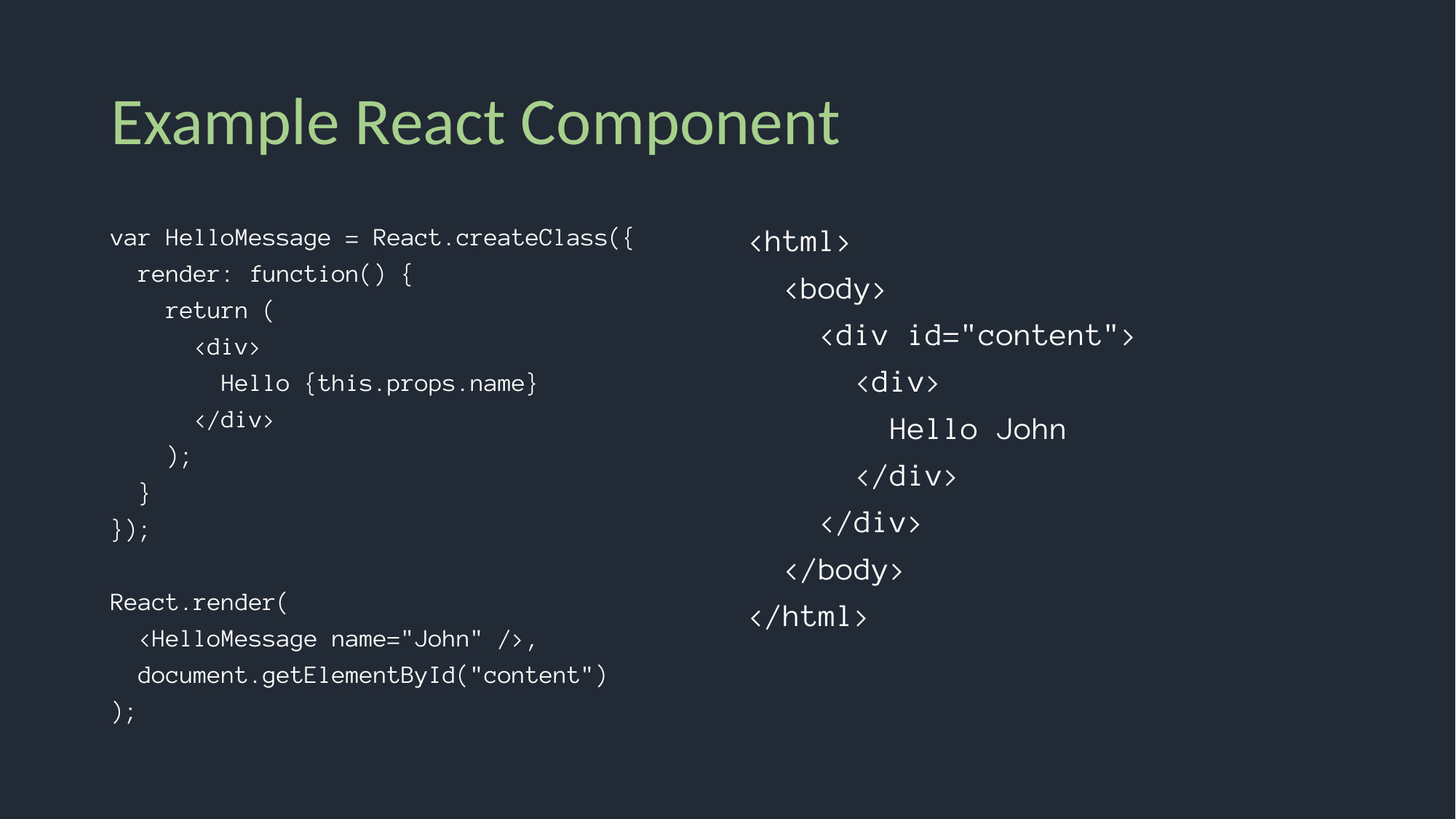

# Example React Component
var HelloMessage = React.createClass({
  render: function() {
    return (
      <div>
        Hello {this.props.name}
      </div>
    );
  }
});

React.render(
  <HelloMessage name="John" />,
  document.getElementById("content")
);
<html>
  <body>
    <div id="content">
      <div>
        Hello John
      </div>
    </div>
  </body>
</html>